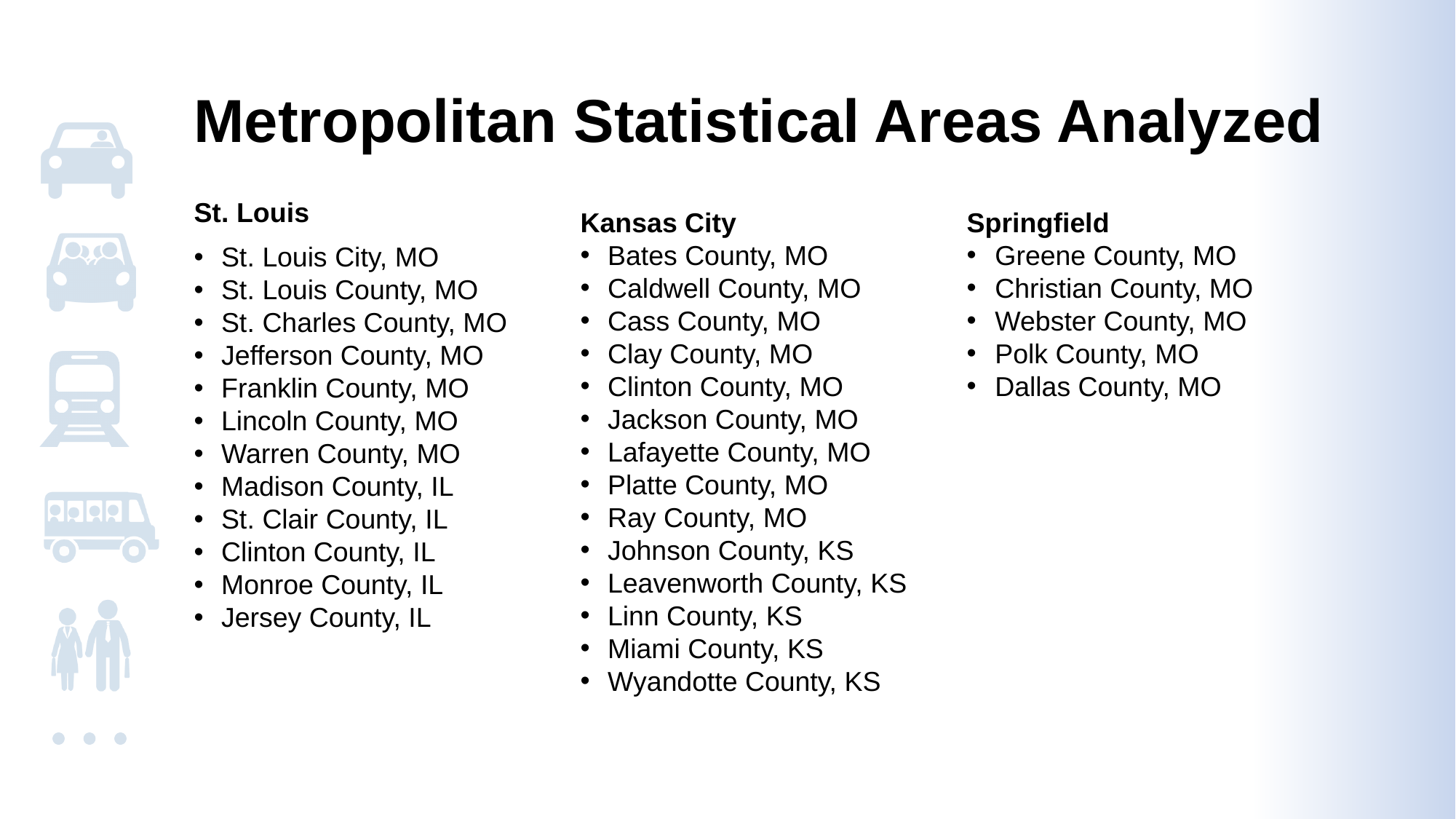

# Metropolitan Statistical Areas Analyzed
St. Louis
St. Louis City, MO
St. Louis County, MO
St. Charles County, MO
Jefferson County, MO
Franklin County, MO
Lincoln County, MO
Warren County, MO
Madison County, IL
St. Clair County, IL
Clinton County, IL
Monroe County, IL
Jersey County, IL

Kansas City
Bates County, MO
Caldwell County, MO
Cass County, MO
Clay County, MO
Clinton County, MO
Jackson County, MO
Lafayette County, MO
Platte County, MO
Ray County, MO
Johnson County, KS
Leavenworth County, KS
Linn County, KS
Miami County, KS
Wyandotte County, KS
Springfield
Greene County, MO
Christian County, MO
Webster County, MO
Polk County, MO
Dallas County, MO